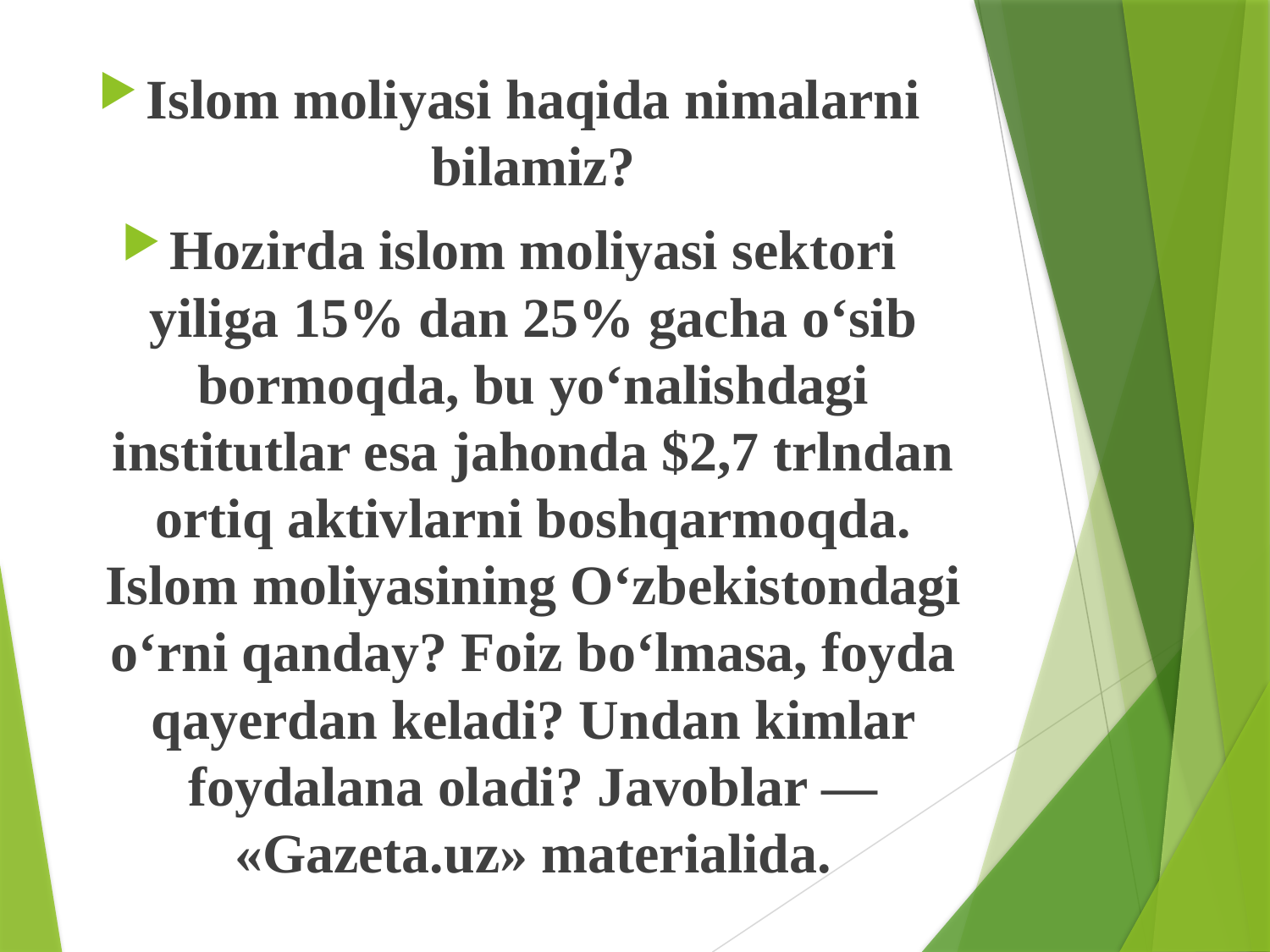

Islom moliyasi haqida nimalarni bilamiz?
Hozirda islom moliyasi sektori yiliga 15% dan 25% gacha o‘sib bormoqda, bu yo‘nalishdagi institutlar esa jahonda $2,7 trlndan ortiq aktivlarni boshqarmoqda. Islom moliyasining O‘zbekistondagi o‘rni qanday? Foiz bo‘lmasa, foyda qayerdan keladi? Undan kimlar foydalana oladi? Javoblar — «Gazeta.uz» materialida.